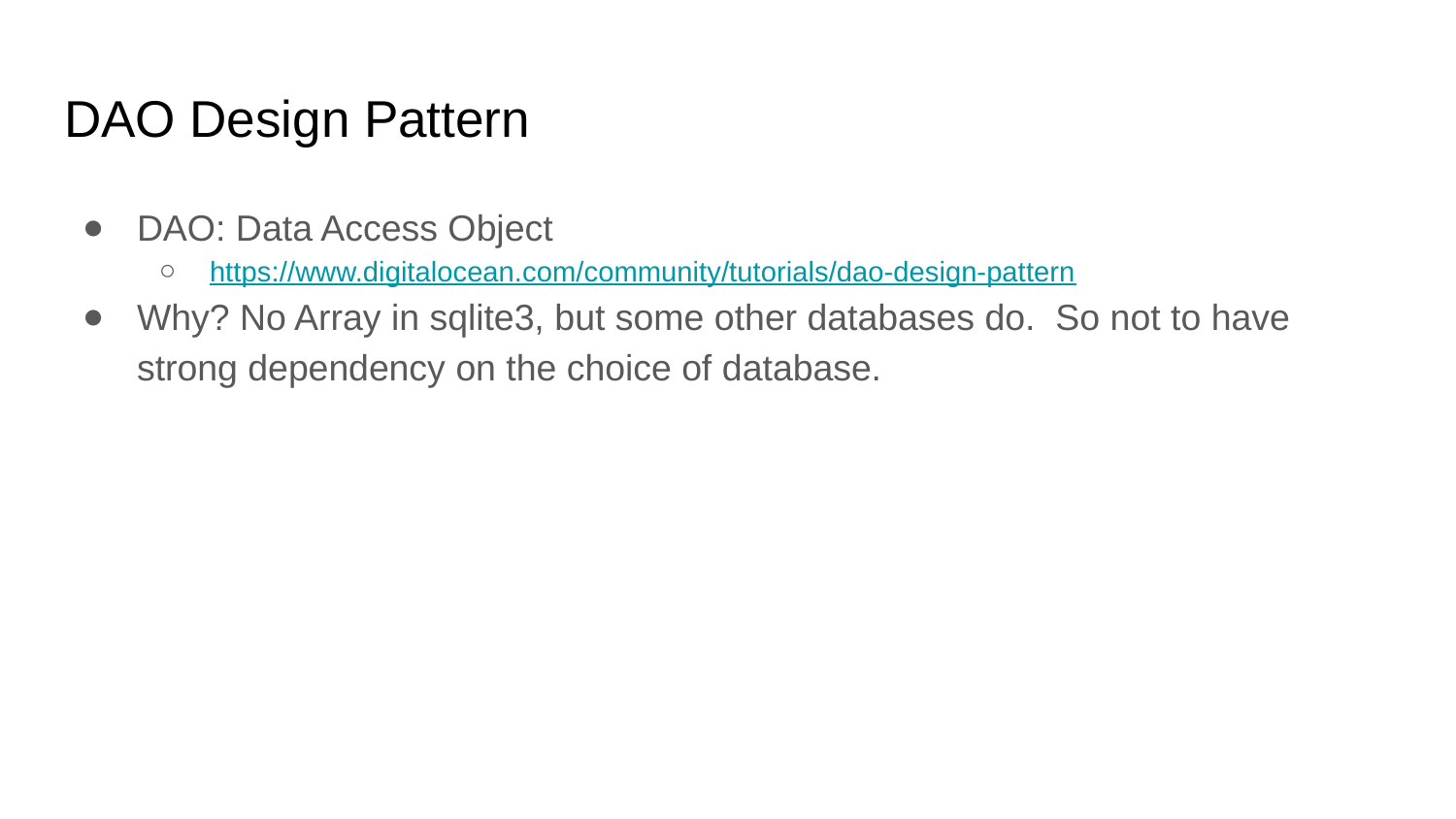

# DAO Design Pattern
DAO: Data Access Object
https://www.digitalocean.com/community/tutorials/dao-design-pattern
Why? No Array in sqlite3, but some other databases do.  So not to have strong dependency on the choice of database.